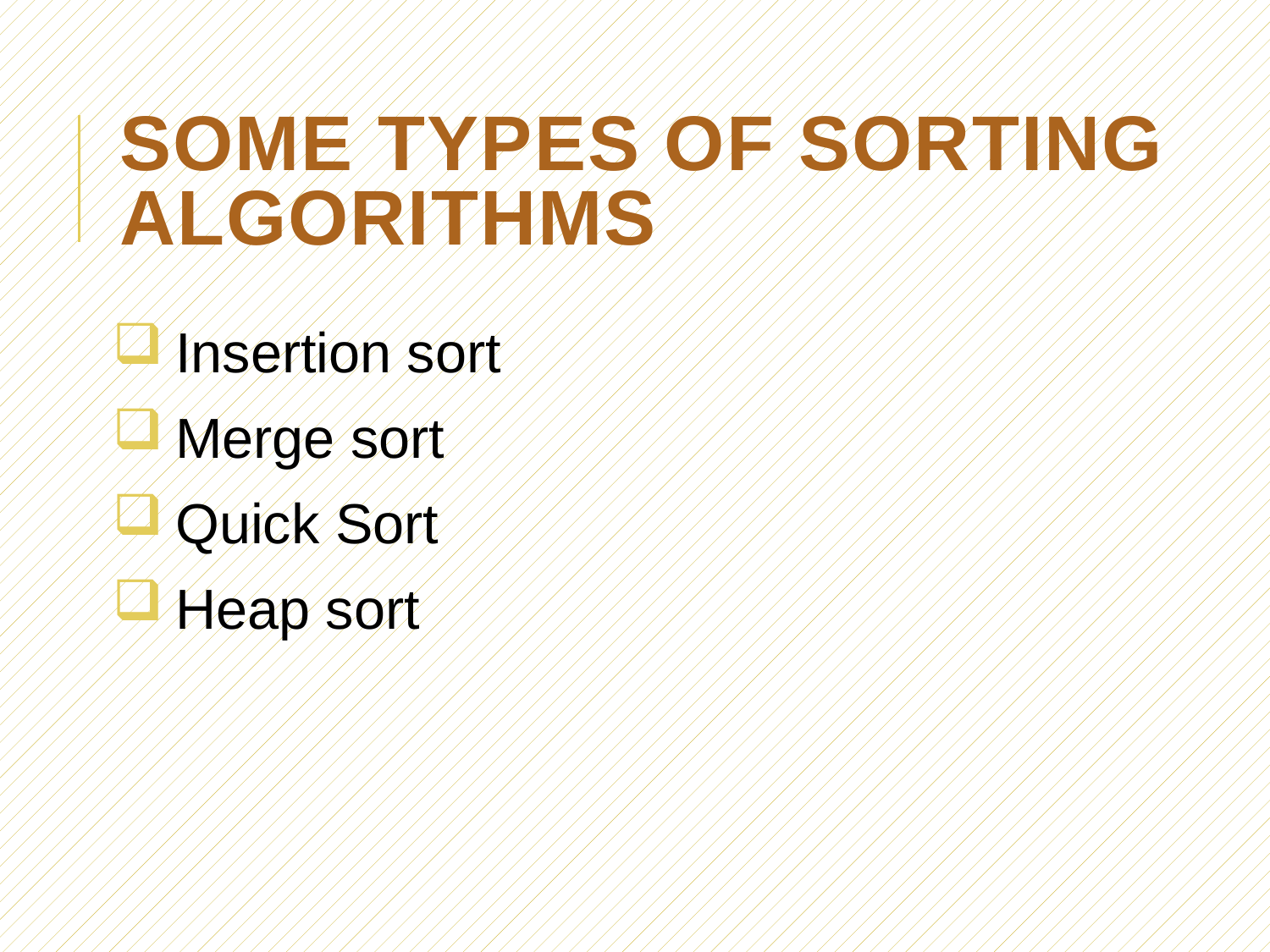

# SOME Types of sorting ALGORITHMS
Insertion sort
Merge sort
Quick Sort
Heap sort